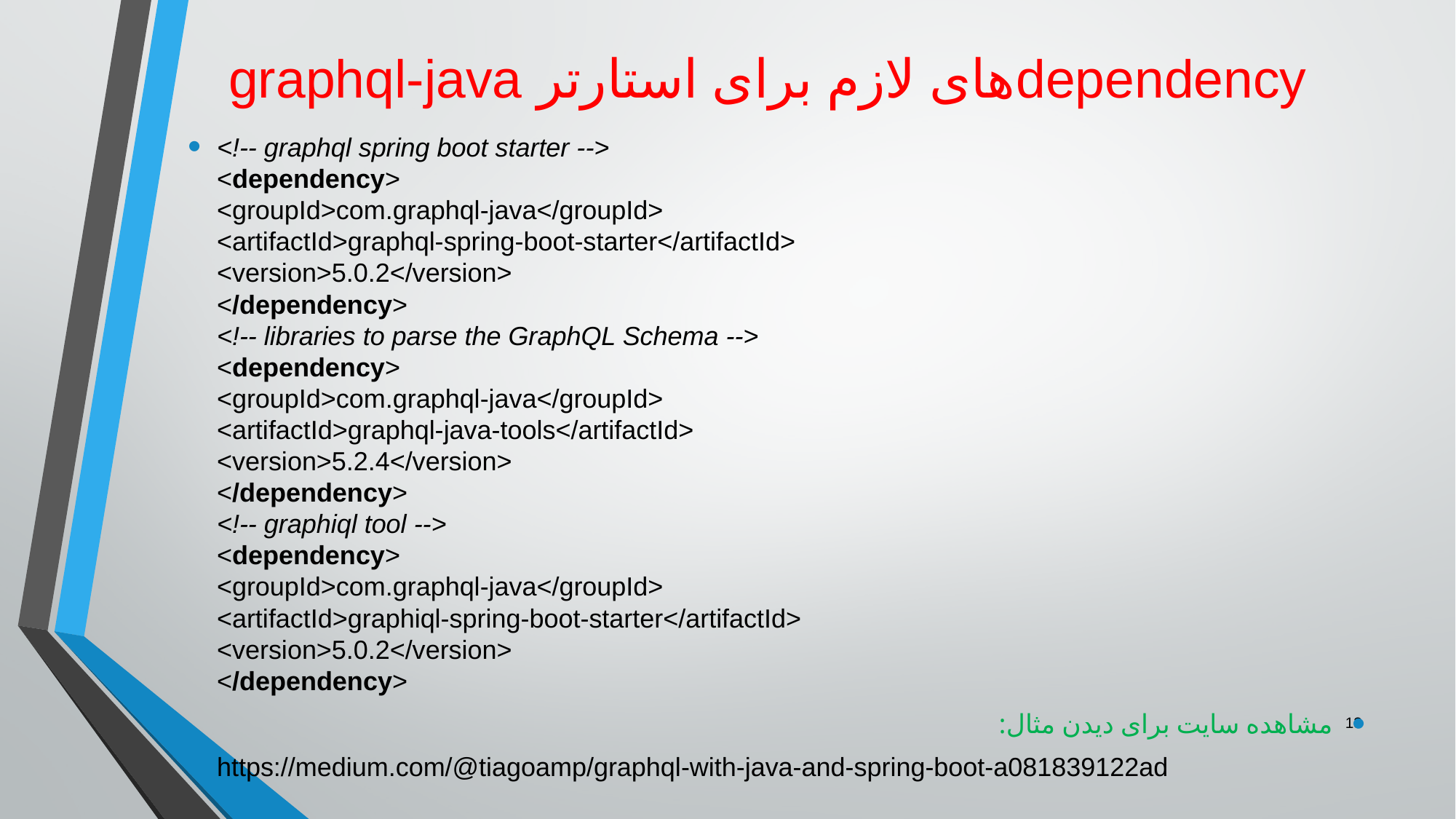

# graphql-java های لازم برای استارترdependency
<!-- graphql spring boot starter -->
<dependency>
<groupId>com.graphql-java</groupId>
<artifactId>graphql-spring-boot-starter</artifactId>
<version>5.0.2</version>
</dependency>
<!-- libraries to parse the GraphQL Schema -->
<dependency>
<groupId>com.graphql-java</groupId>
<artifactId>graphql-java-tools</artifactId>
<version>5.2.4</version>
</dependency>
<!-- graphiql tool -->
<dependency>
<groupId>com.graphql-java</groupId>
<artifactId>graphiql-spring-boot-starter</artifactId>
<version>5.0.2</version>
</dependency>
مشاهده سایت برای دیدن مثال:
https://medium.com/@tiagoamp/graphql-with-java-and-spring-boot-a081839122ad
13